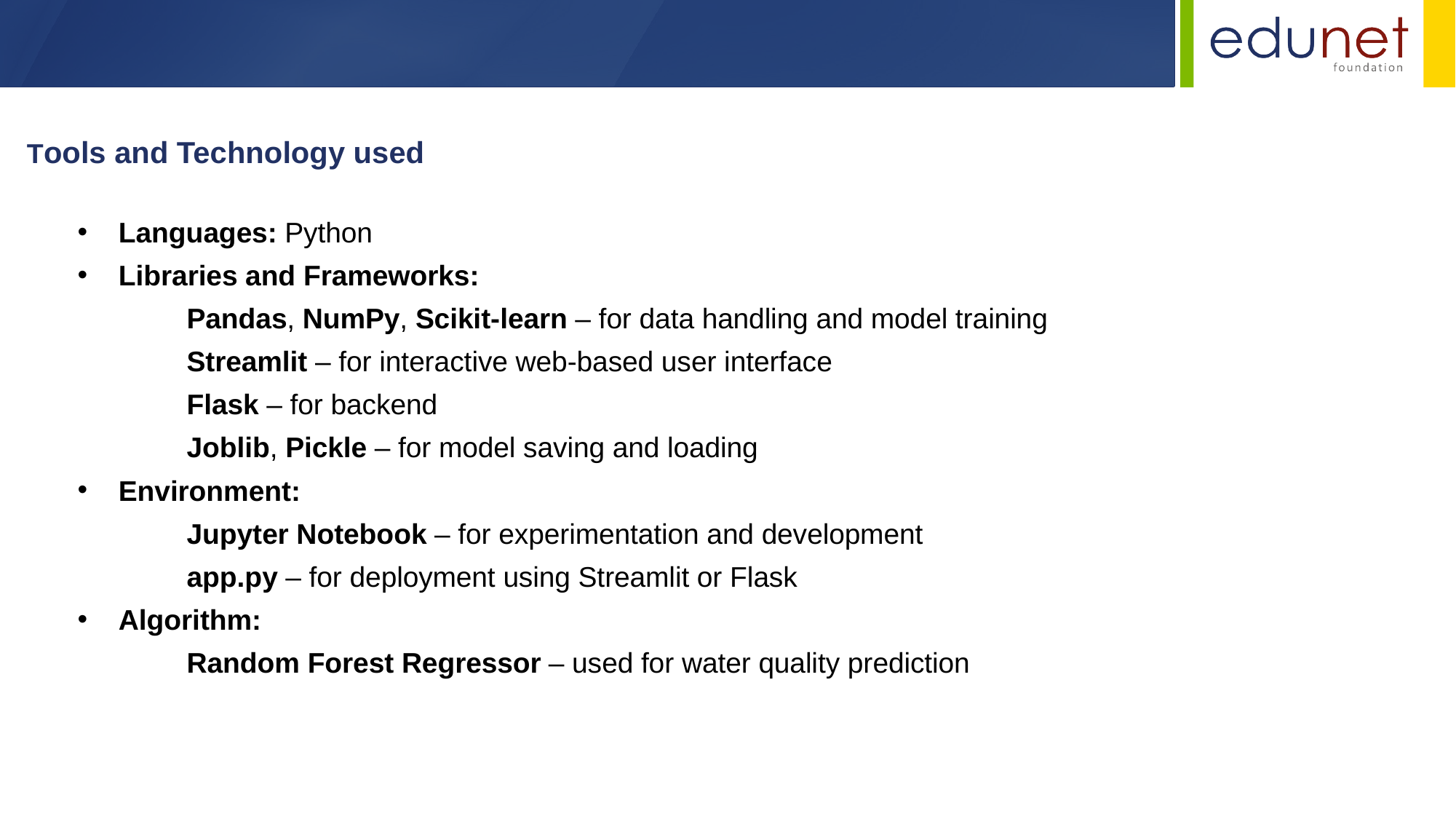

Tools and Technology used
Languages: Python
Libraries and Frameworks:
	Pandas, NumPy, Scikit-learn – for data handling and model training
	Streamlit – for interactive web-based user interface
	Flask – for backend
	Joblib, Pickle – for model saving and loading
Environment:
	Jupyter Notebook – for experimentation and development
	app.py – for deployment using Streamlit or Flask
Algorithm:
	Random Forest Regressor – used for water quality prediction